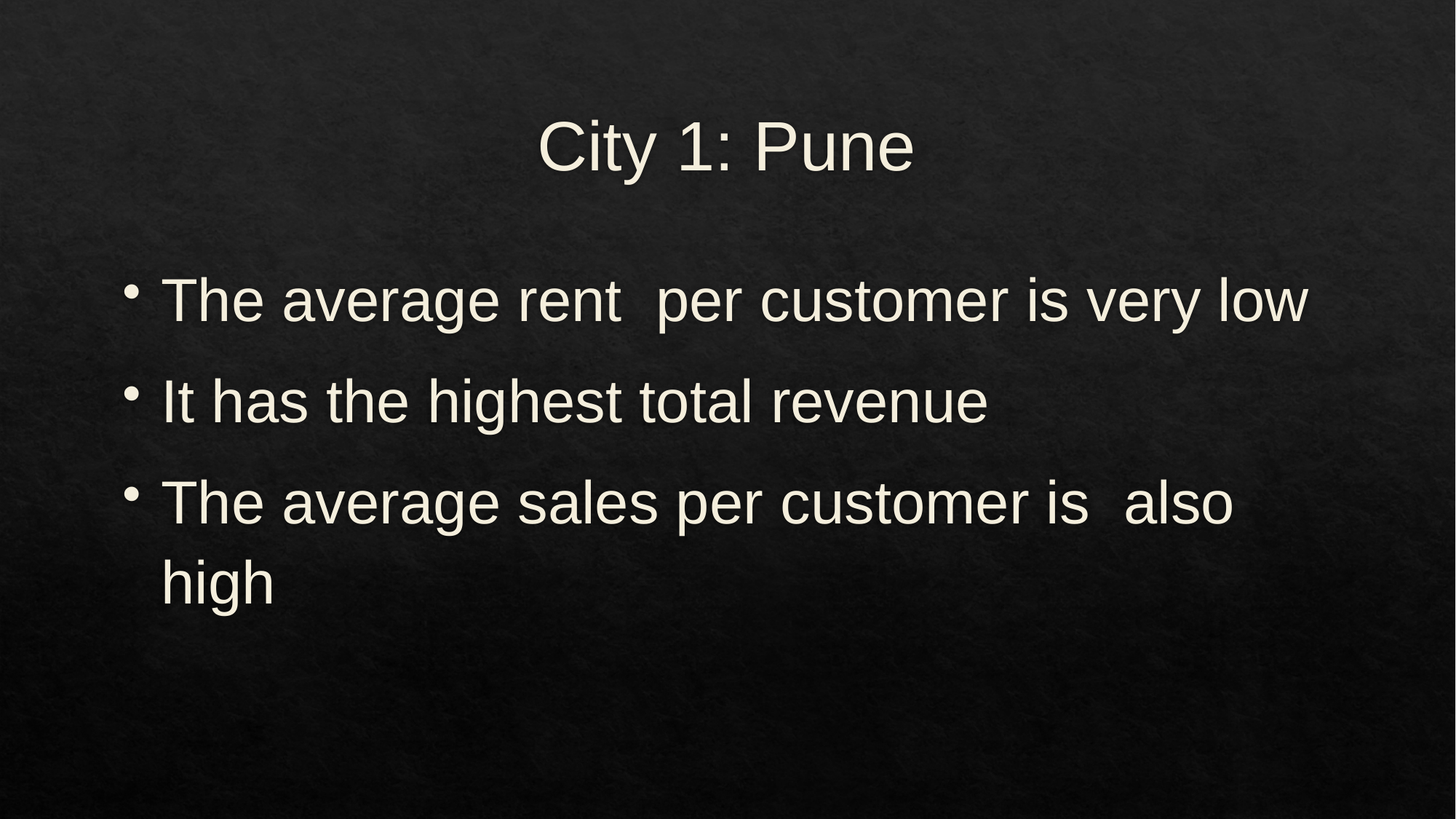

# City 1: Pune
The average rent  per customer is very low
It has the highest total revenue
The average sales per customer is  also high